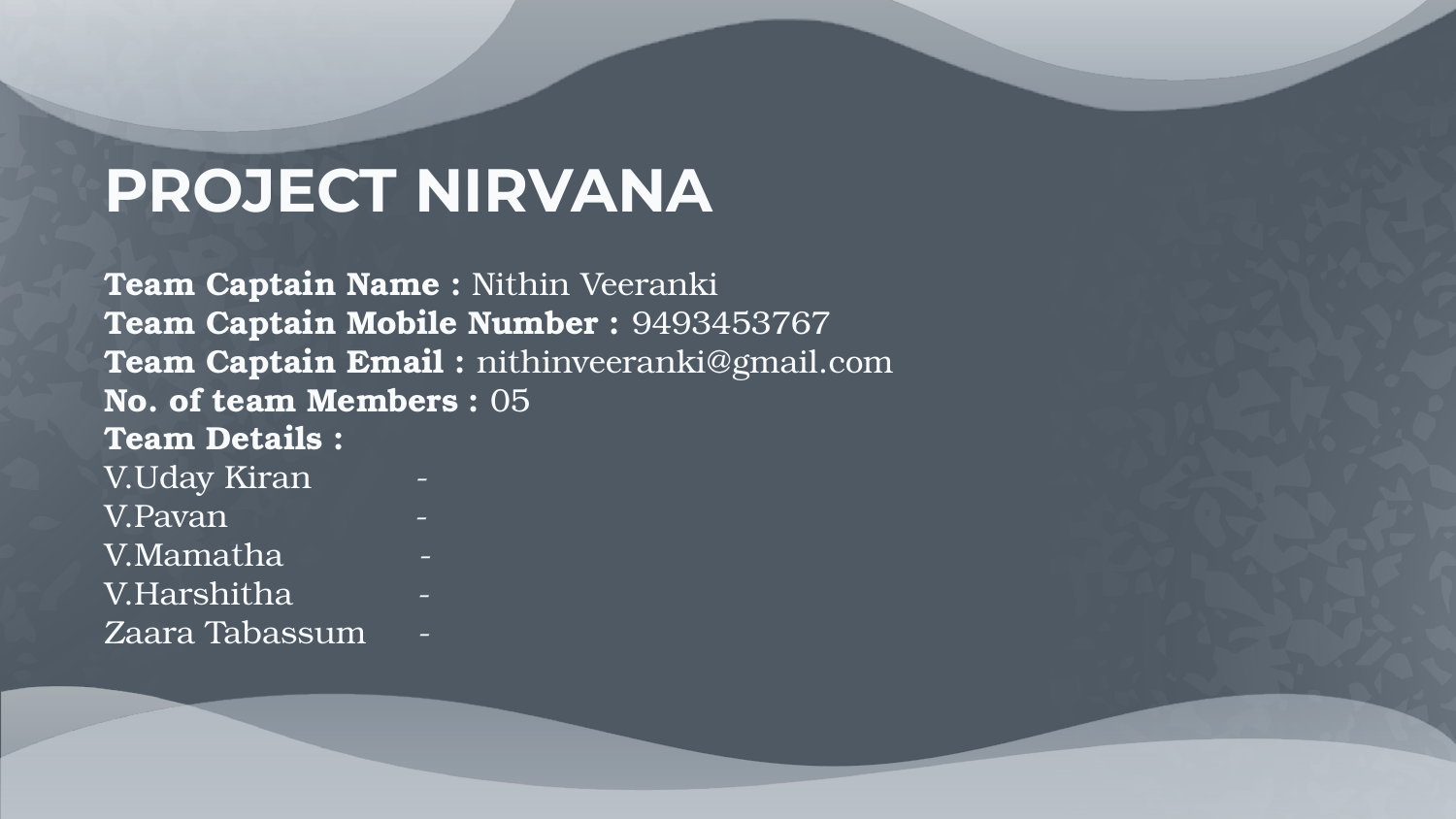

# PROJECT NIRVANA Team Captain Name : Nithin Veeranki Team Captain Mobile Number : 9493453767 Team Captain Email : nithinveeranki@gmail.com No. of team Members : 05 Team Details : V.Uday Kiran          - V.Pavan                  - V.Mamatha             - V.Harshitha            - Zaara Tabassum     -